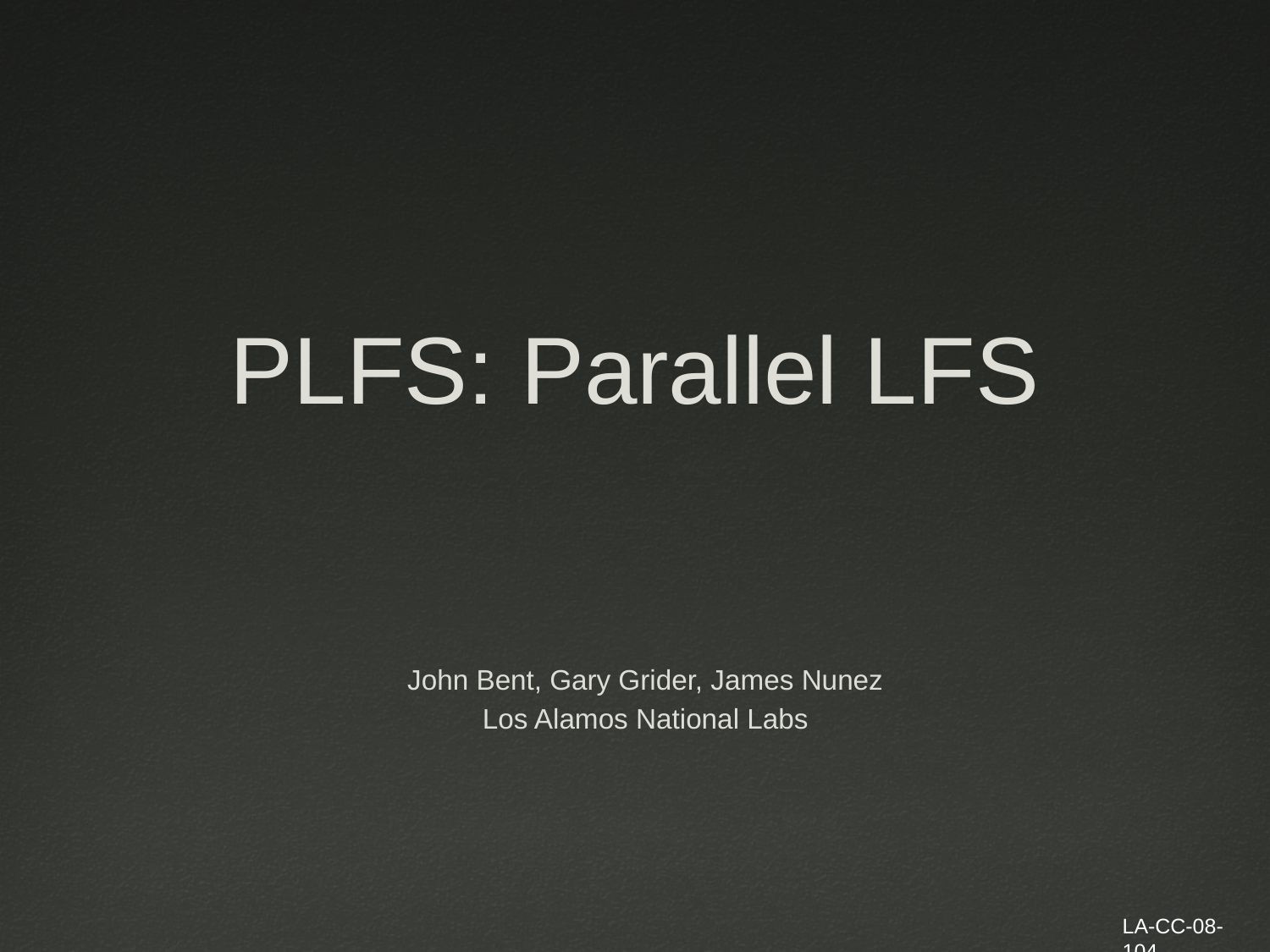

# PLFS: Parallel LFS
John Bent, Gary Grider, James Nunez
Los Alamos National Labs